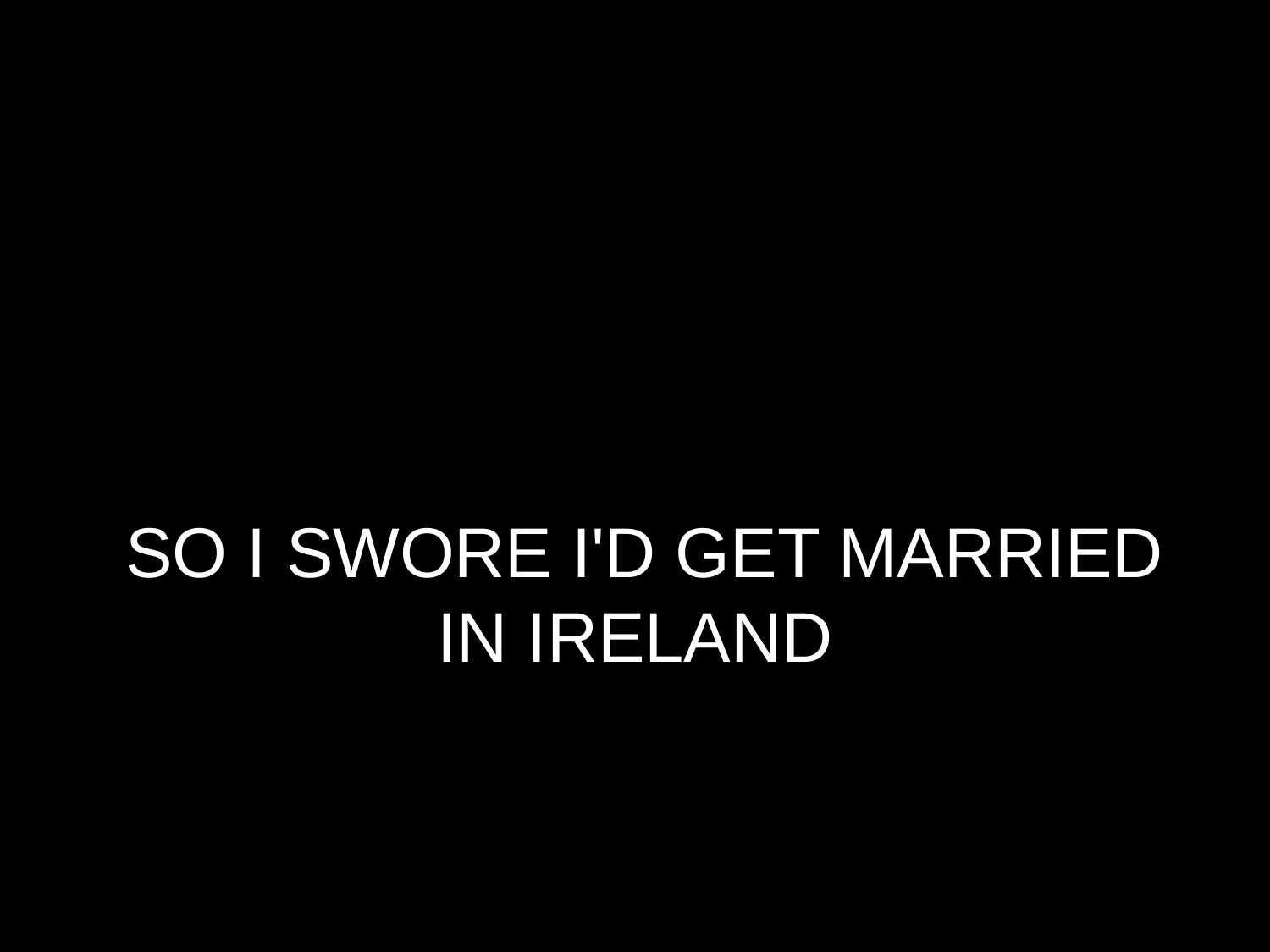

# SO I SWORE I'D GET MARRIED IN IRELAND